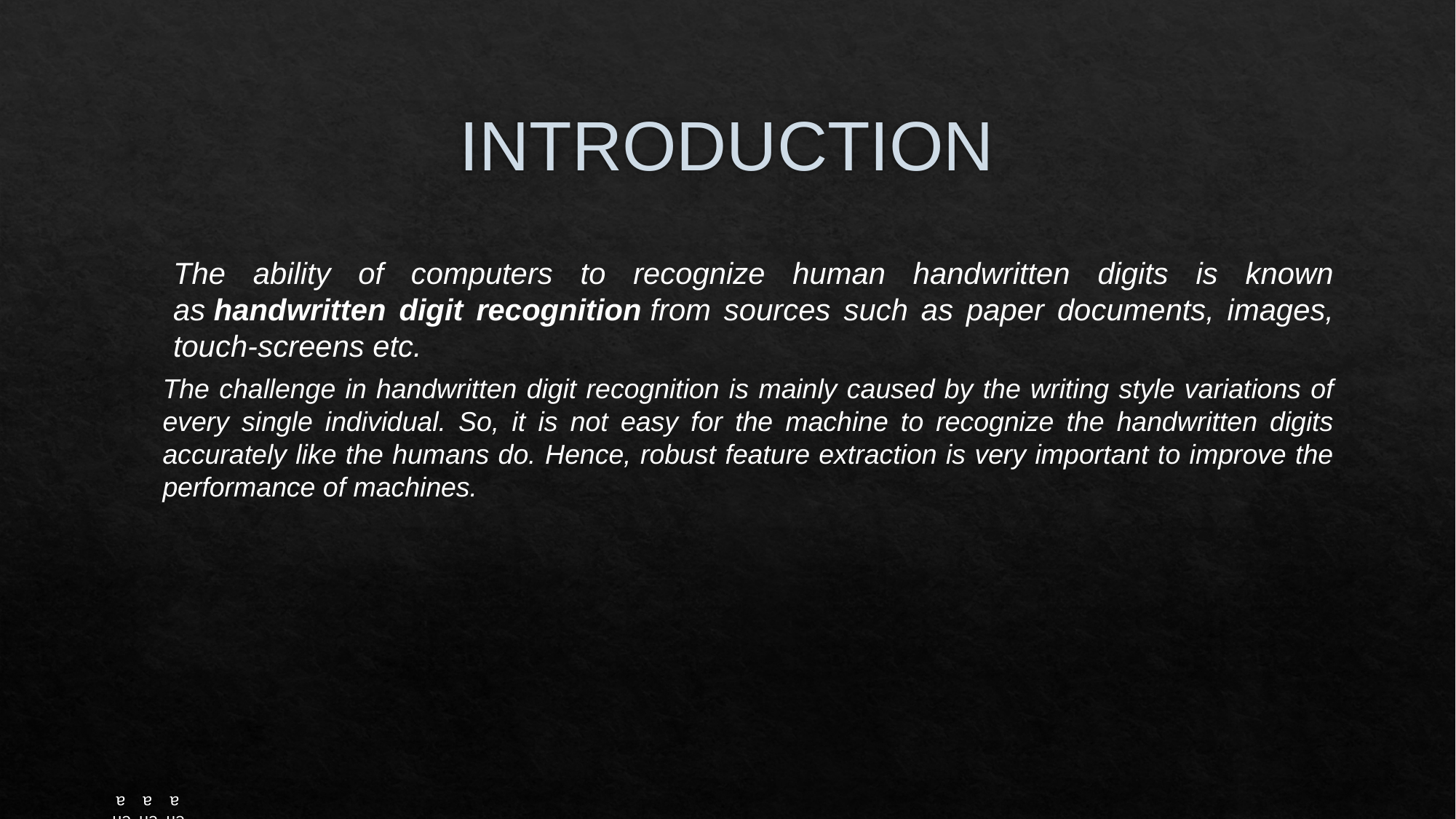

# INTRODUCTION
The ability of computers to recognize human handwritten digits is known as handwritten digit recognition from sources such as paper documents, images, touch-screens etc.

The challenge in handwritten digit recognition is mainly caused by the writing style variations of every single individual. So, it is not easy for the machine to recognize the handwritten digits accurately like the humans do. Hence, robust feature extraction is very important to improve the performance of machines.

Lorem Ipsum
Dolor Sit Amet
Consectetuer Elit
Nunc Viverra
Lorem Ipsum
Dolor Sit Amet
Consectetuer Elit
Nunc Viverra
Lorem Ipsum
Dolor Sit Amet
Consectetuer Elit
Nunc Viverra